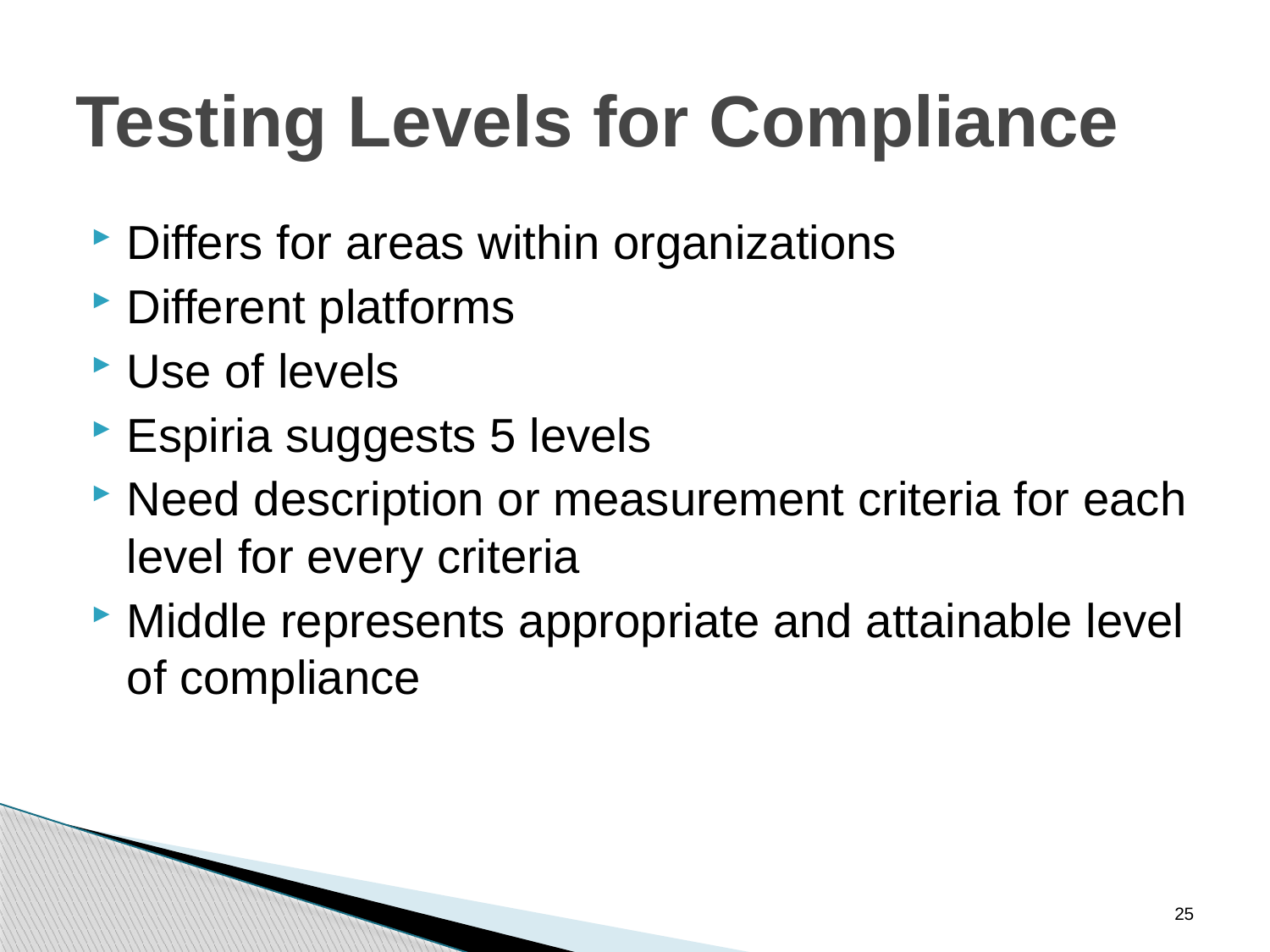

# Testing Levels for Compliance
Differs for areas within organizations
Different platforms
Use of levels
Espiria suggests 5 levels
Need description or measurement criteria for each level for every criteria
Middle represents appropriate and attainable level of compliance
25